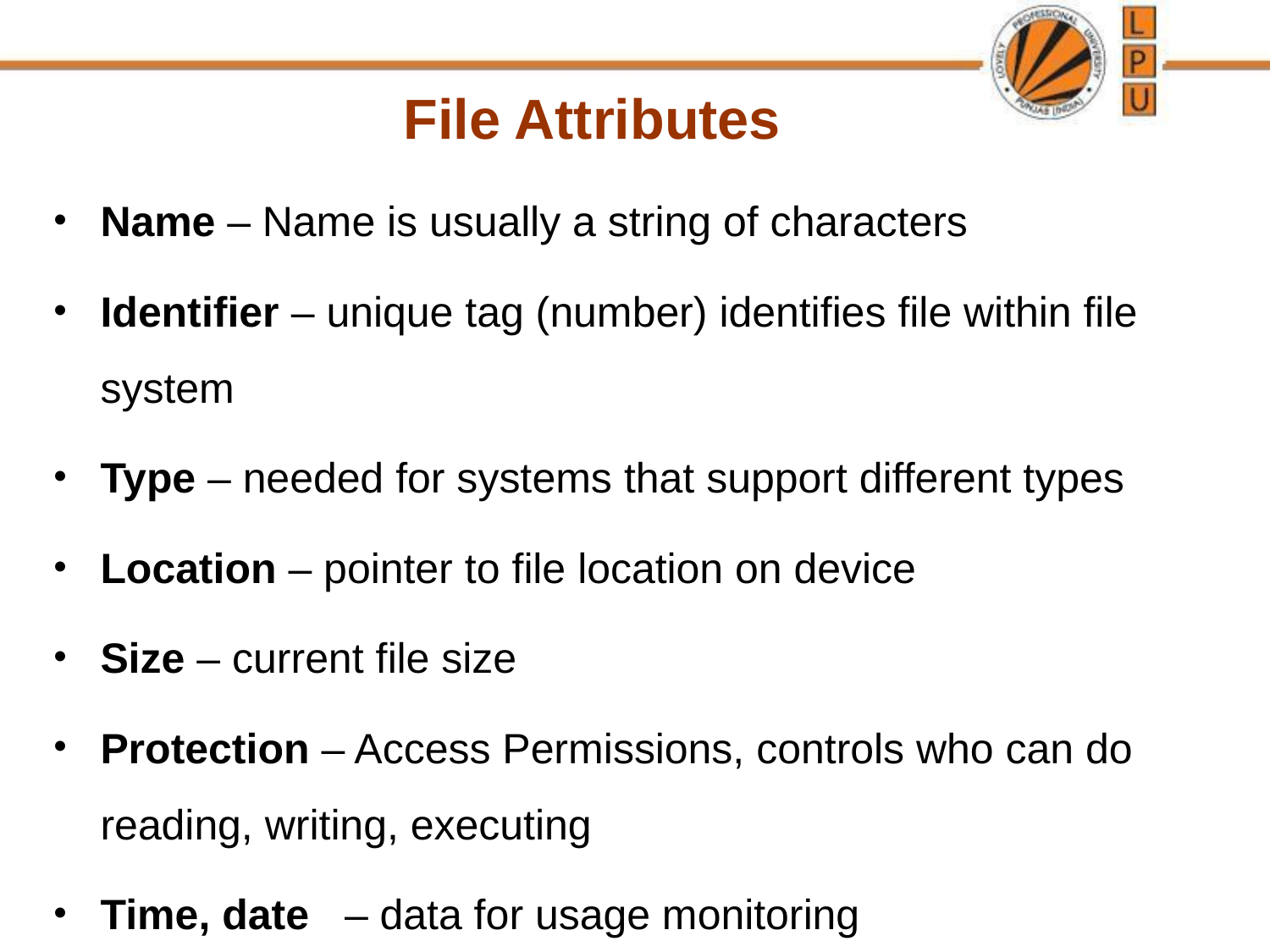

File Attributes
Name – Name is usually a string of characters
Identifier – unique tag (number) identifies file within file system
Type – needed for systems that support different types
Location – pointer to file location on device
Size – current file size
Protection – Access Permissions, controls who can do reading, writing, executing
Time, date   – data for usage monitoring